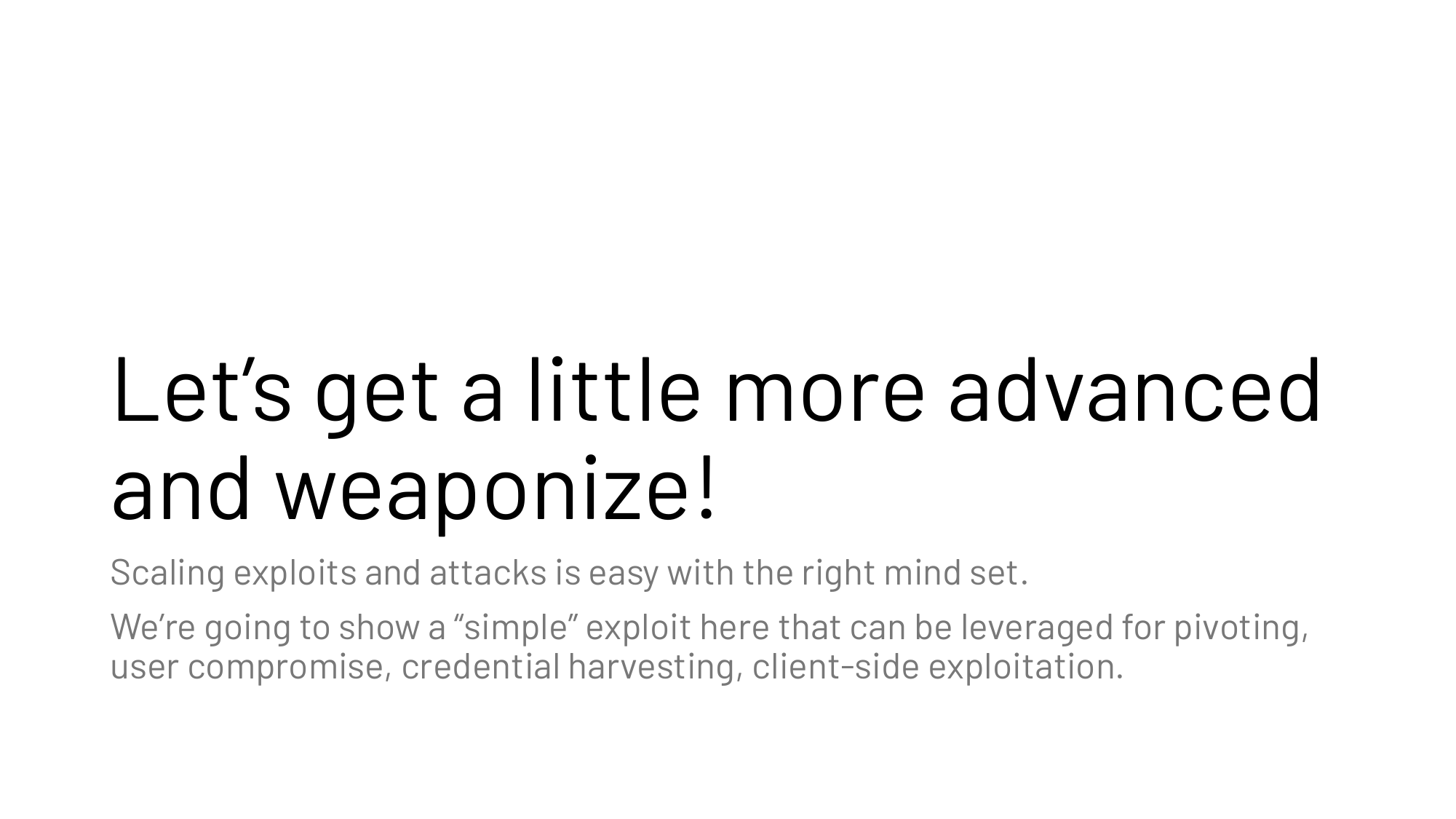

# Let’s get a little more advanced and weaponize!
Scaling exploits and attacks is easy with the right mind set.
We’re going to show a “simple” exploit here that can be leveraged for pivoting, user compromise, credential harvesting, client-side exploitation.